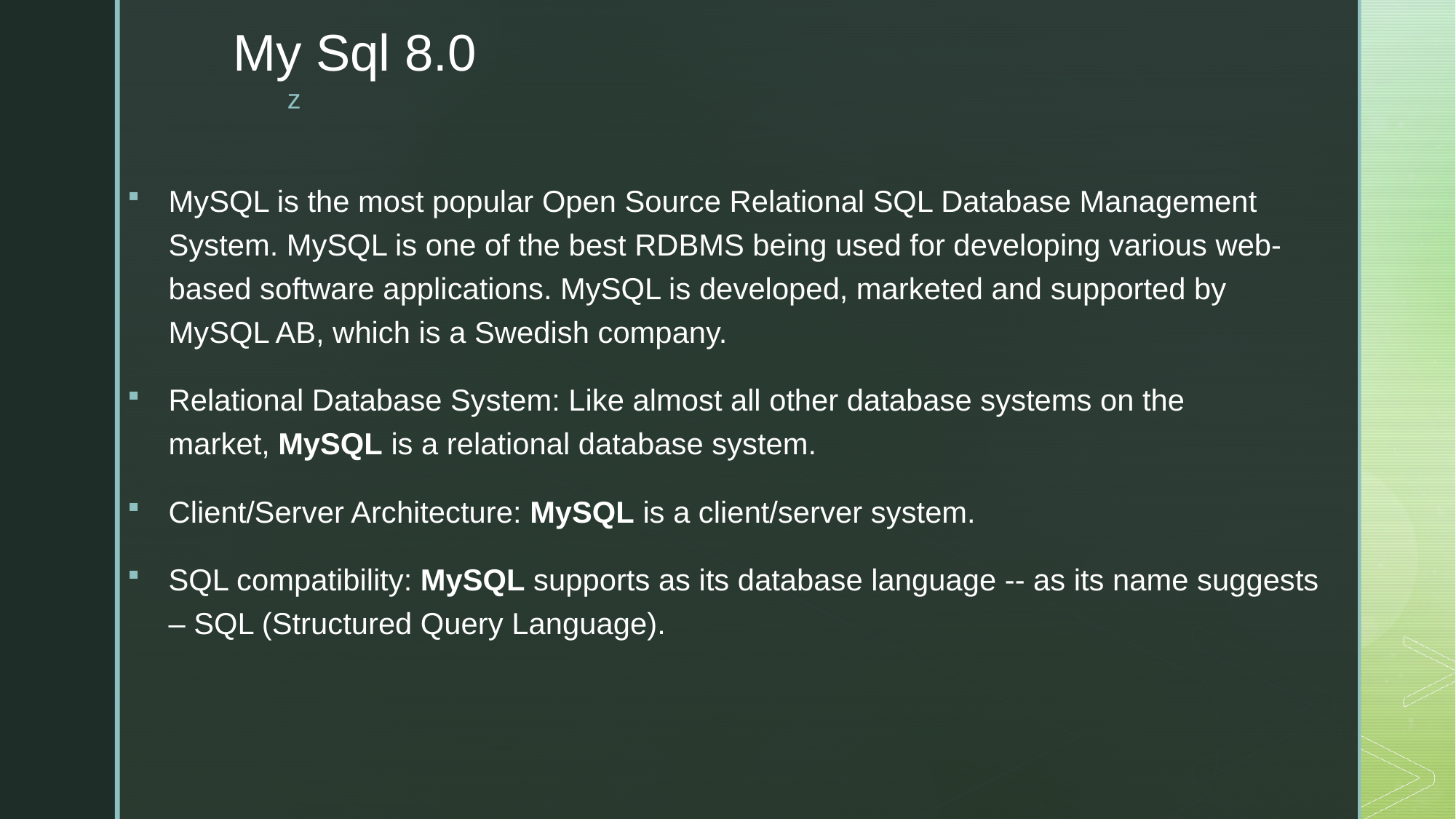

# My Sql 8.0
MySQL is the most popular Open Source Relational SQL Database Management System. MySQL is one of the best RDBMS being used for developing various web-based software applications. MySQL is developed, marketed and supported by MySQL AB, which is a Swedish company.
Relational Database System: Like almost all other database systems on the market, MySQL is a relational database system.
Client/Server Architecture: MySQL is a client/server system.
SQL compatibility: MySQL supports as its database language -- as its name suggests – SQL (Structured Query Language).